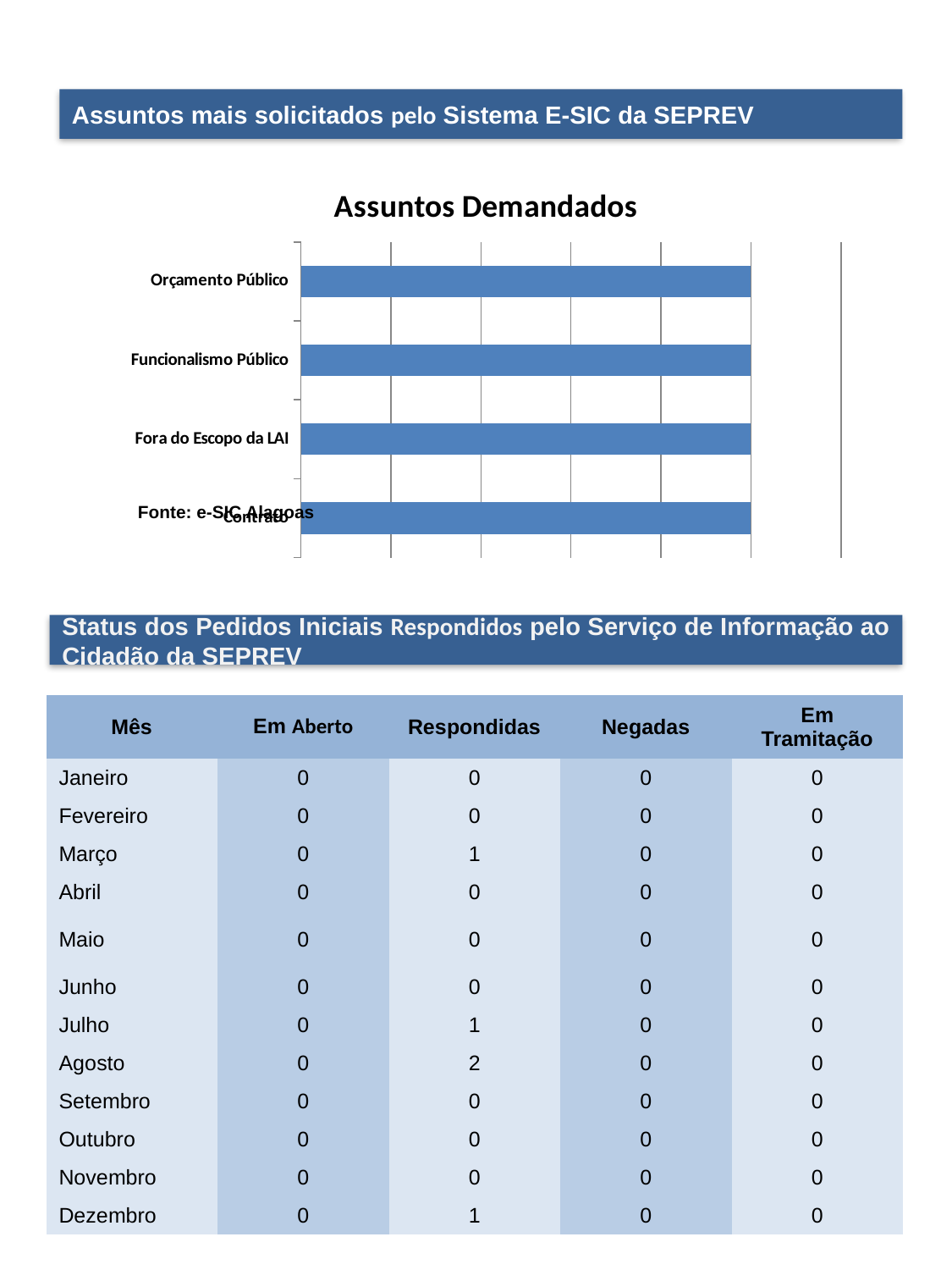

Assuntos mais solicitados pelo Sistema E-SIC da SEPREV
Transparência a serviço do cidadão

[unsupported chart]

Fonte: e-SIC Alagoas
Status dos Pedidos Iniciais Respondidos pelo Serviço de Informação ao Cidadão da SEPREV
| Mês | Em Aberto | Respondidas | Negadas | Em Tramitação |
| --- | --- | --- | --- | --- |
| Janeiro | 0 | 0 | 0 | 0 |
| Fevereiro | 0 | 0 | 0 | 0 |
| Março | 0 | 1 | 0 | 0 |
| Abril | 0 | 0 | 0 | 0 |
| Maio | 0 | 0 | 0 | 0 |
| Junho | 0 | 0 | 0 | 0 |
| Julho | 0 | 1 | 0 | 0 |
| Agosto | 0 | 2 | 0 | 0 |
| Setembro | 0 | 0 | 0 | 0 |
| Outubro | 0 | 0 | 0 | 0 |
| Novembro | 0 | 0 | 0 | 0 |
| Dezembro | 0 | 1 | 0 | 0 |